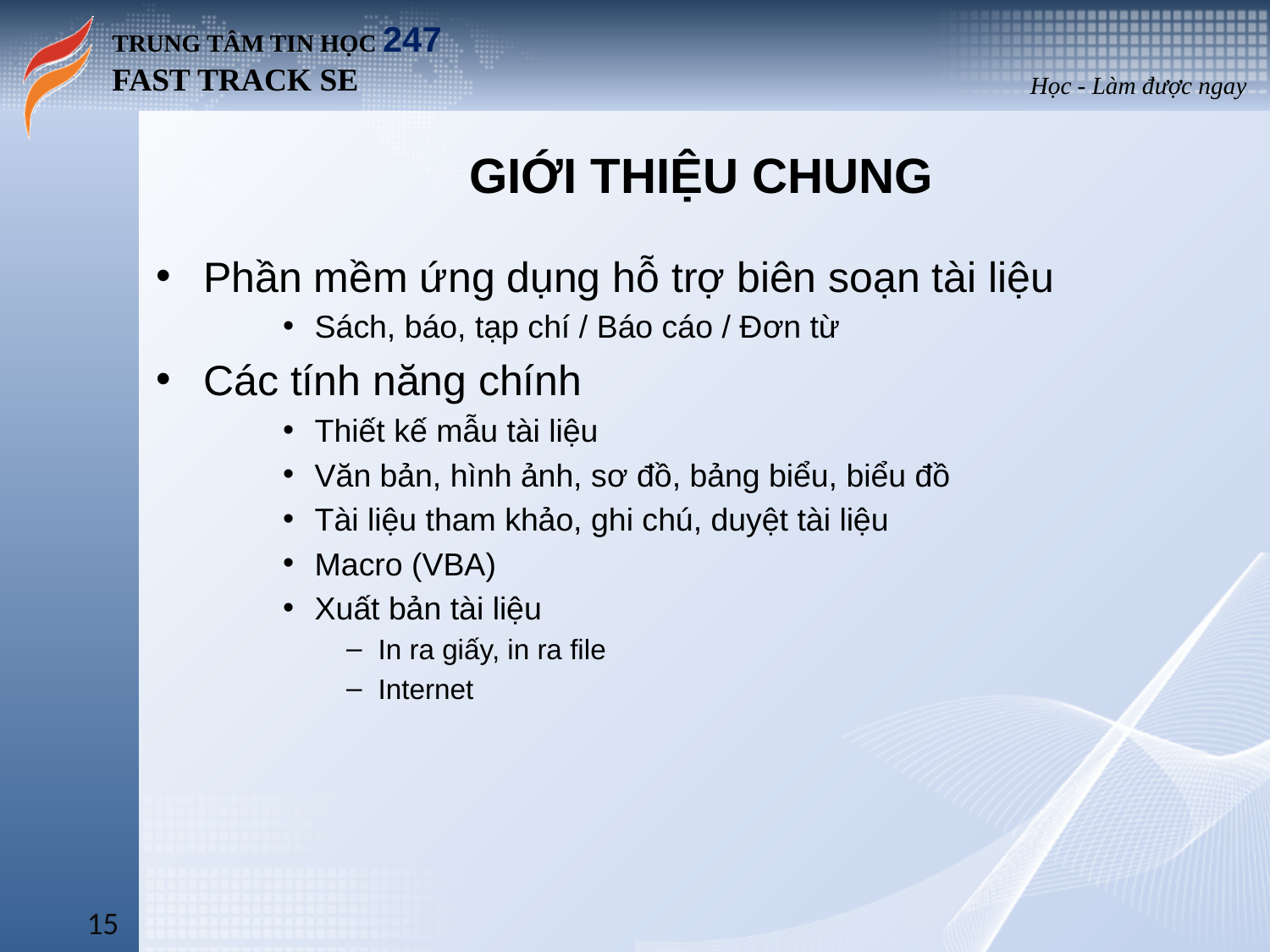

# GIỚI THIỆU CHUNG
Phần mềm ứng dụng hỗ trợ biên soạn tài liệu
Sách, báo, tạp chí / Báo cáo / Đơn từ
Các tính năng chính
Thiết kế mẫu tài liệu
Văn bản, hình ảnh, sơ đồ, bảng biểu, biểu đồ
Tài liệu tham khảo, ghi chú, duyệt tài liệu
Macro (VBA)
Xuất bản tài liệu
In ra giấy, in ra file
Internet